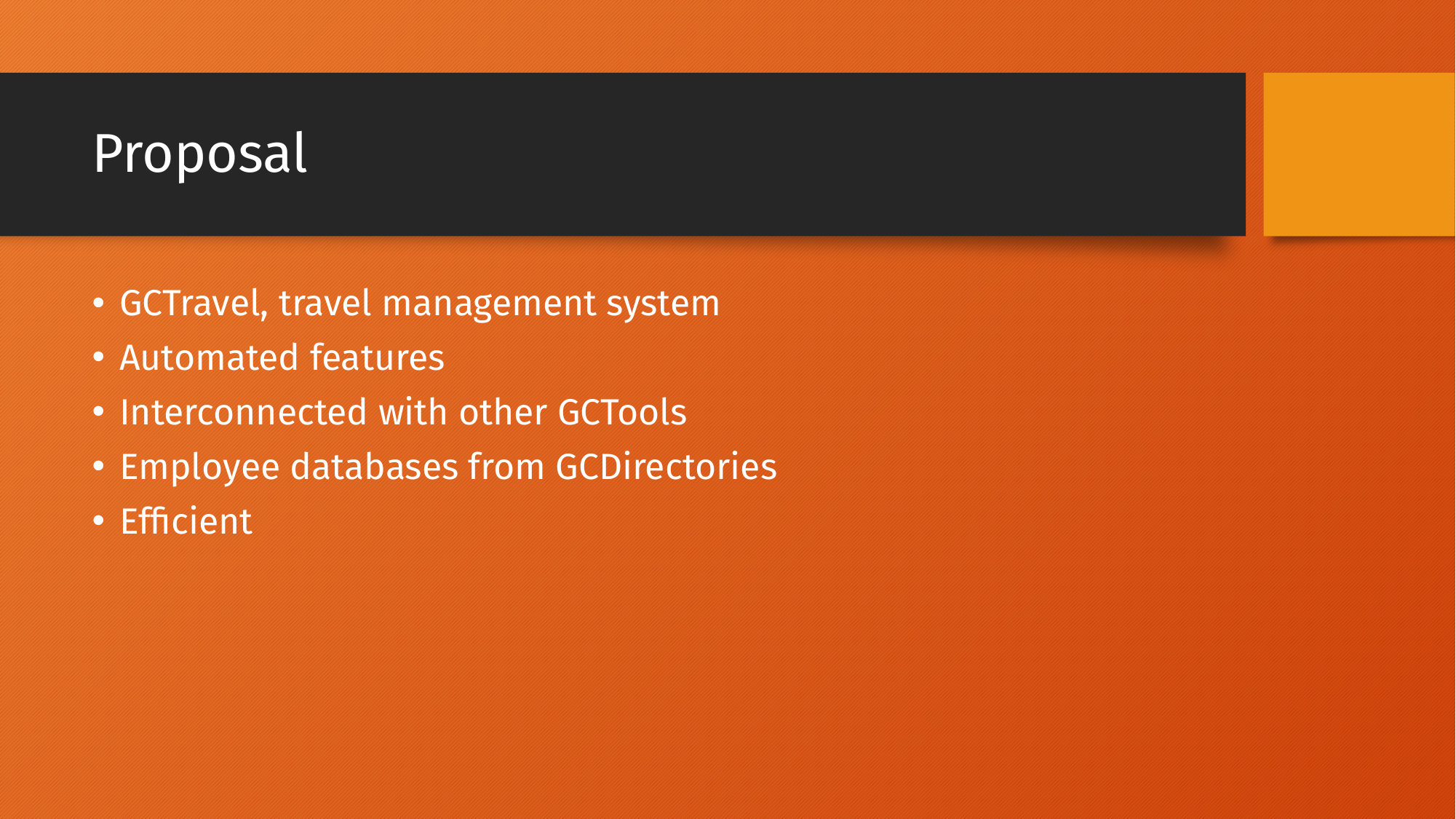

# Proposal
GCTravel, travel management system
Automated features
Interconnected with other GCTools
Employee databases from GCDirectories
Efficient